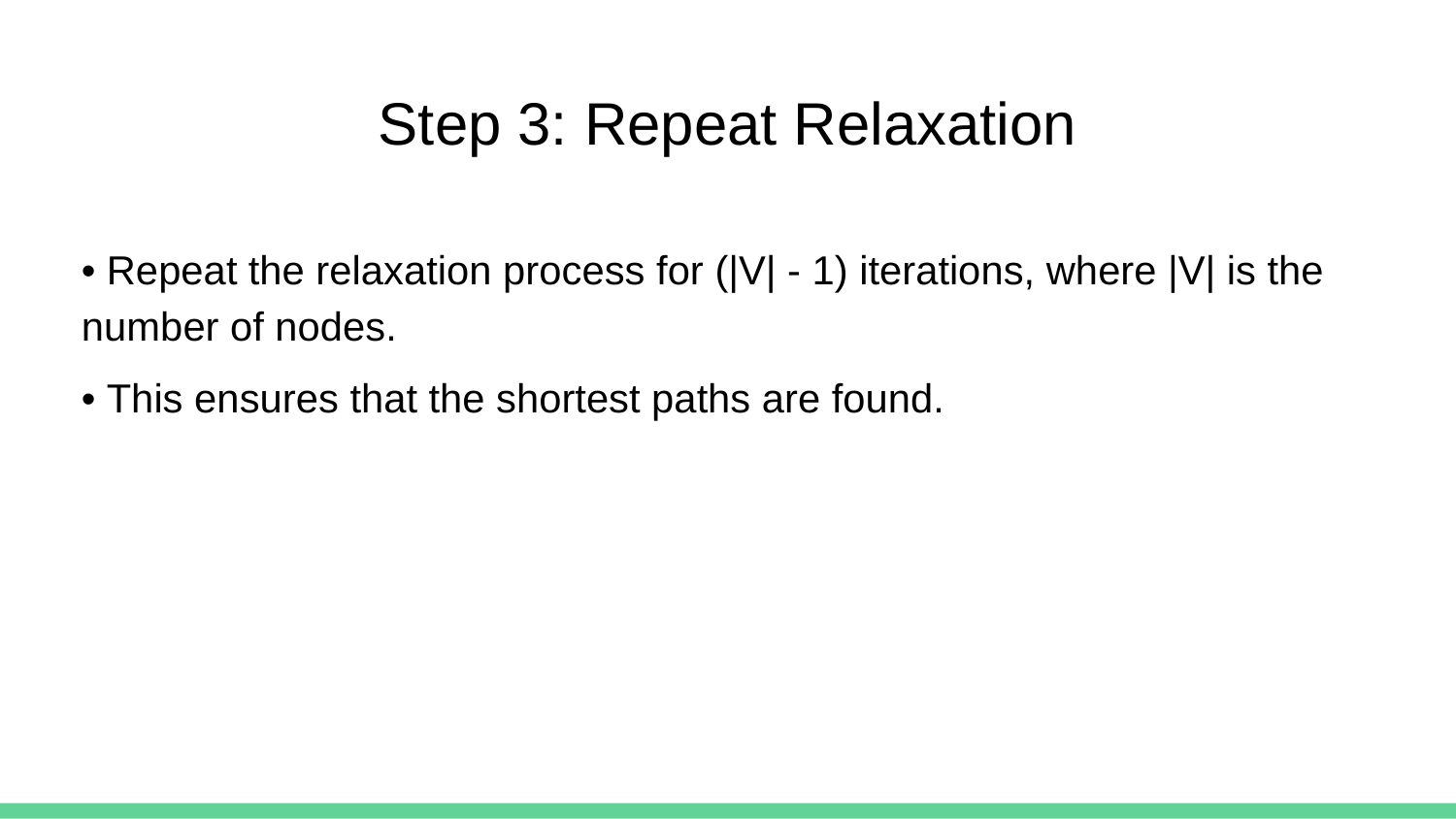

# Step 3: Repeat Relaxation
• Repeat the relaxation process for (|V| - 1) iterations, where |V| is the number of nodes.
• This ensures that the shortest paths are found.